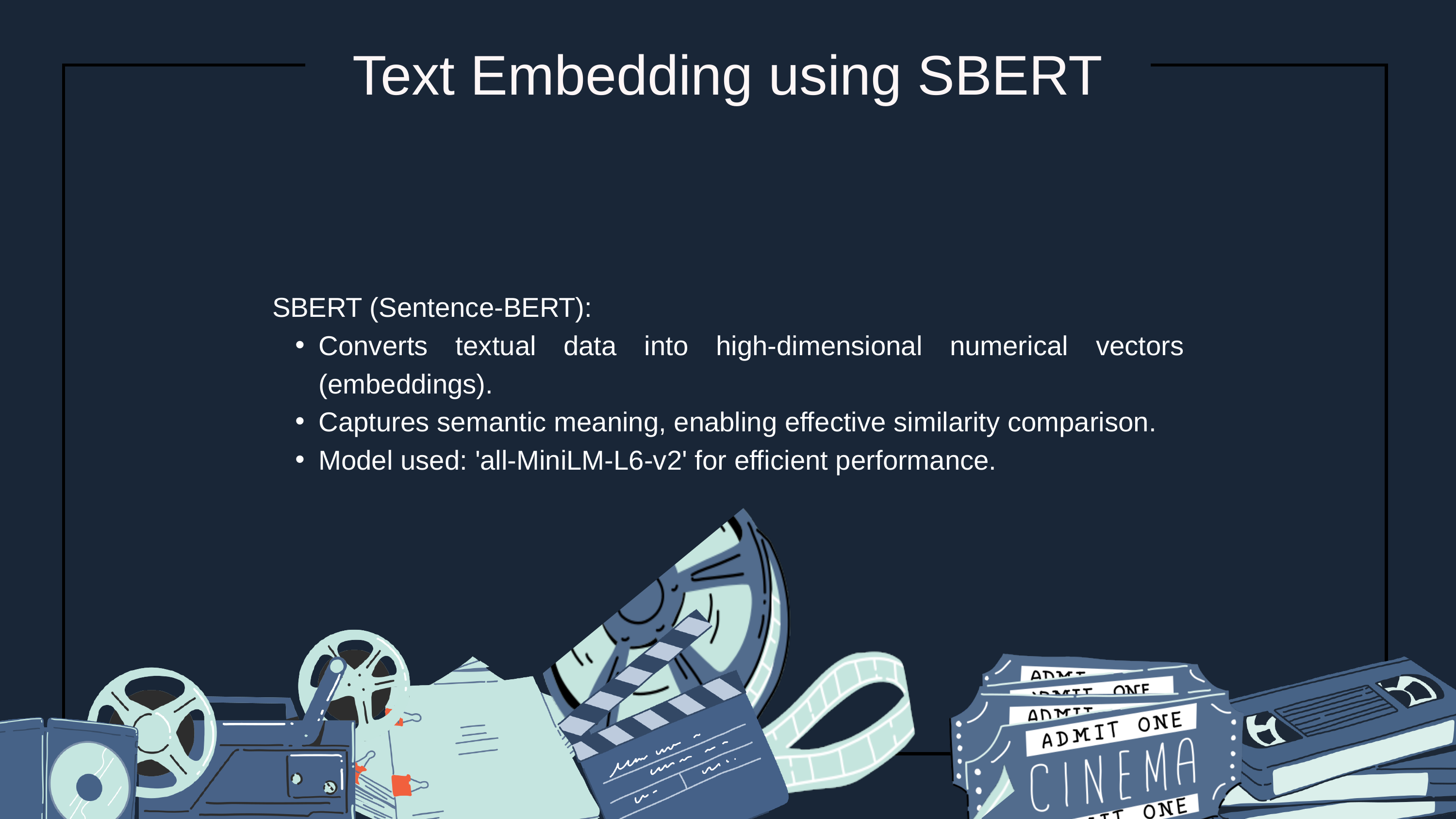

Text Embedding using SBERT

SBERT (Sentence-BERT):
Converts textual data into high-dimensional numerical vectors (embeddings).
Captures semantic meaning, enabling effective similarity comparison.
Model used: 'all-MiniLM-L6-v2' for efficient performance.